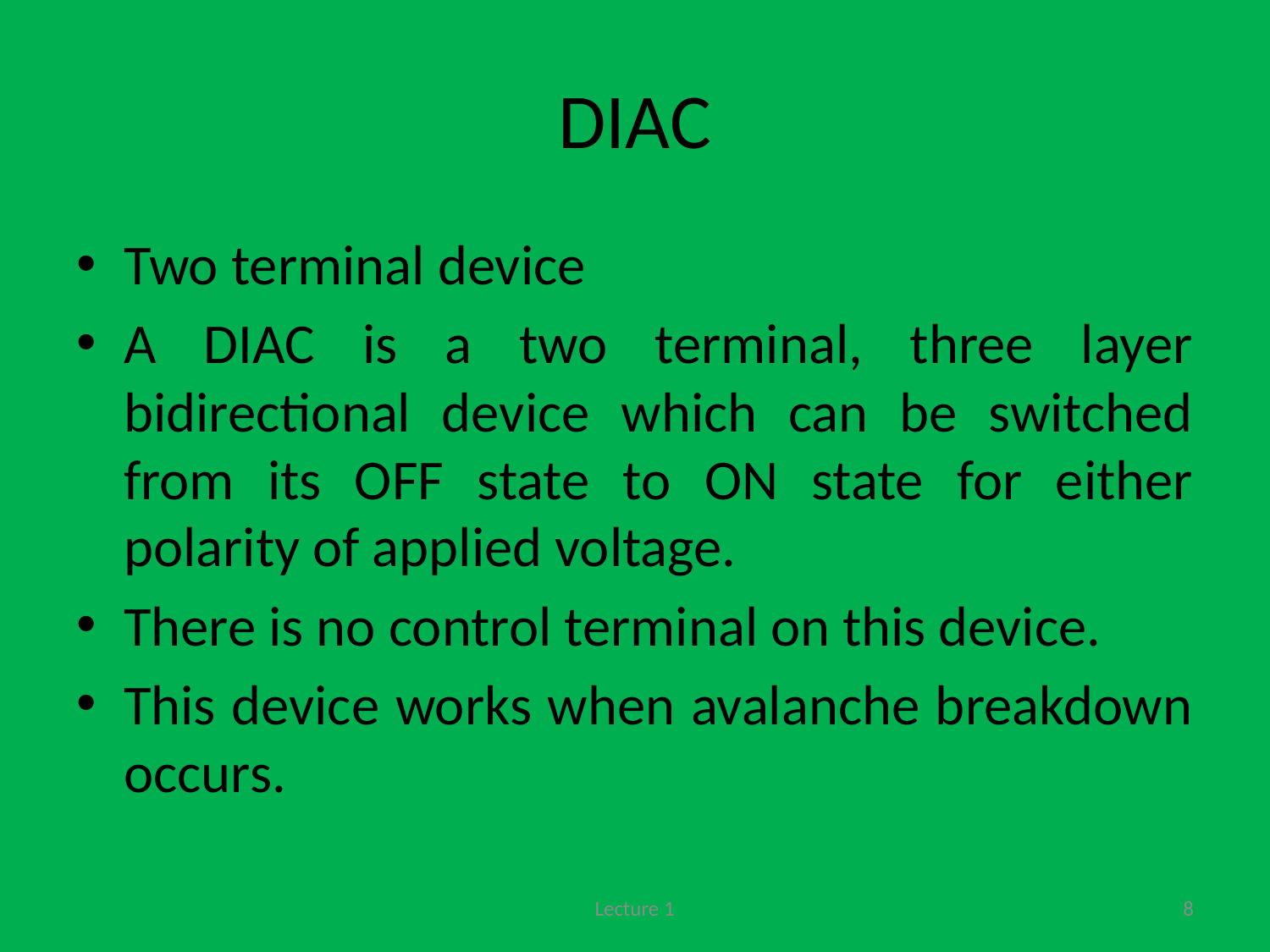

# DIAC
Two terminal device
A DIAC is a two terminal, three layer bidirectional device which can be switched from its OFF state to ON state for either polarity of applied voltage.
There is no control terminal on this device.
This device works when avalanche breakdown occurs.
Lecture 1
8